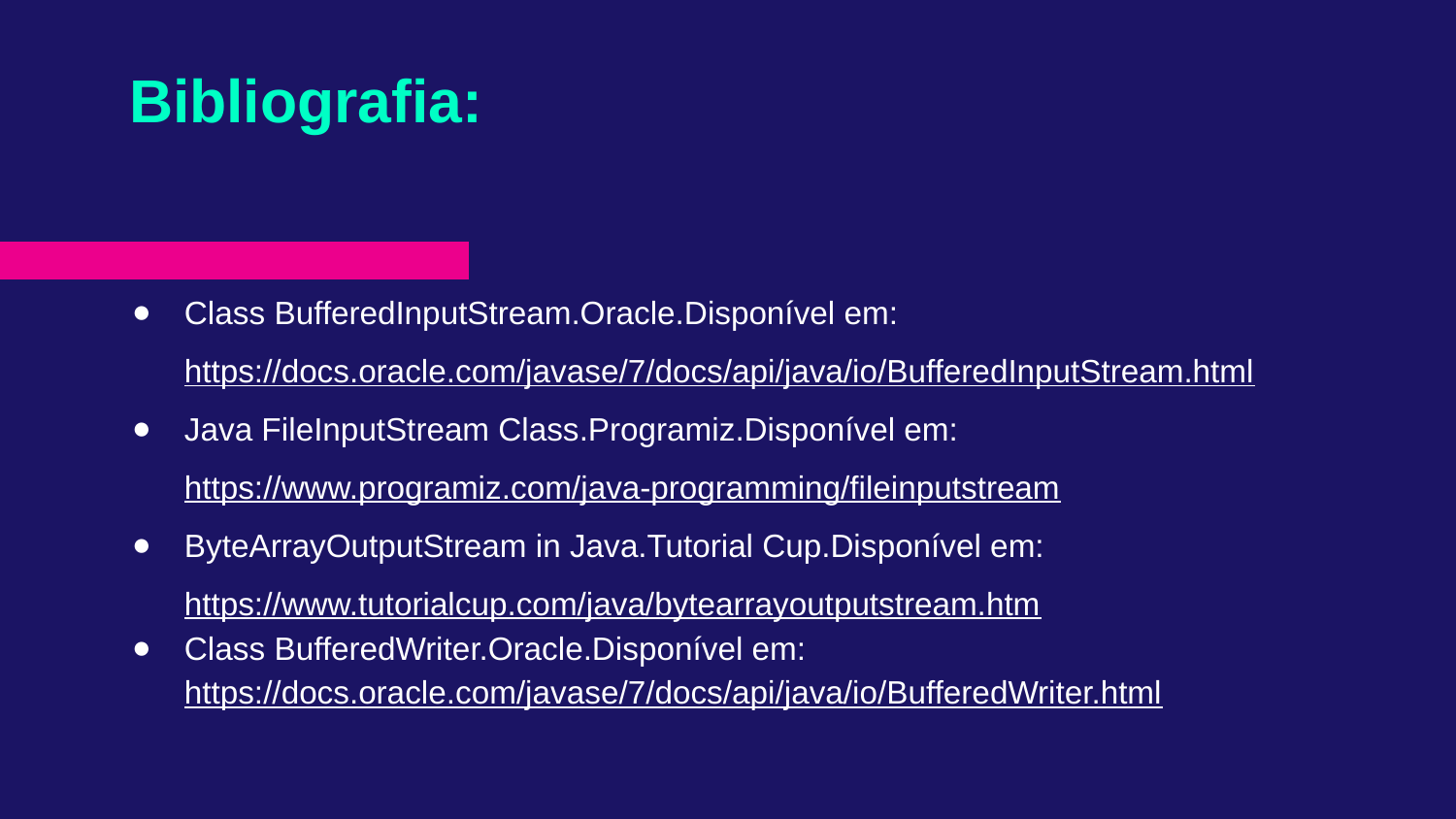

# Bibliografia:
Class BufferedInputStream.Oracle.Disponível em: https://docs.oracle.com/javase/7/docs/api/java/io/BufferedInputStream.html
Java FileInputStream Class.Programiz.Disponível em: https://www.programiz.com/java-programming/fileinputstream
ByteArrayOutputStream in Java.Tutorial Cup.Disponível em: https://www.tutorialcup.com/java/bytearrayoutputstream.htm
Class BufferedWriter.Oracle.Disponível em: https://docs.oracle.com/javase/7/docs/api/java/io/BufferedWriter.html